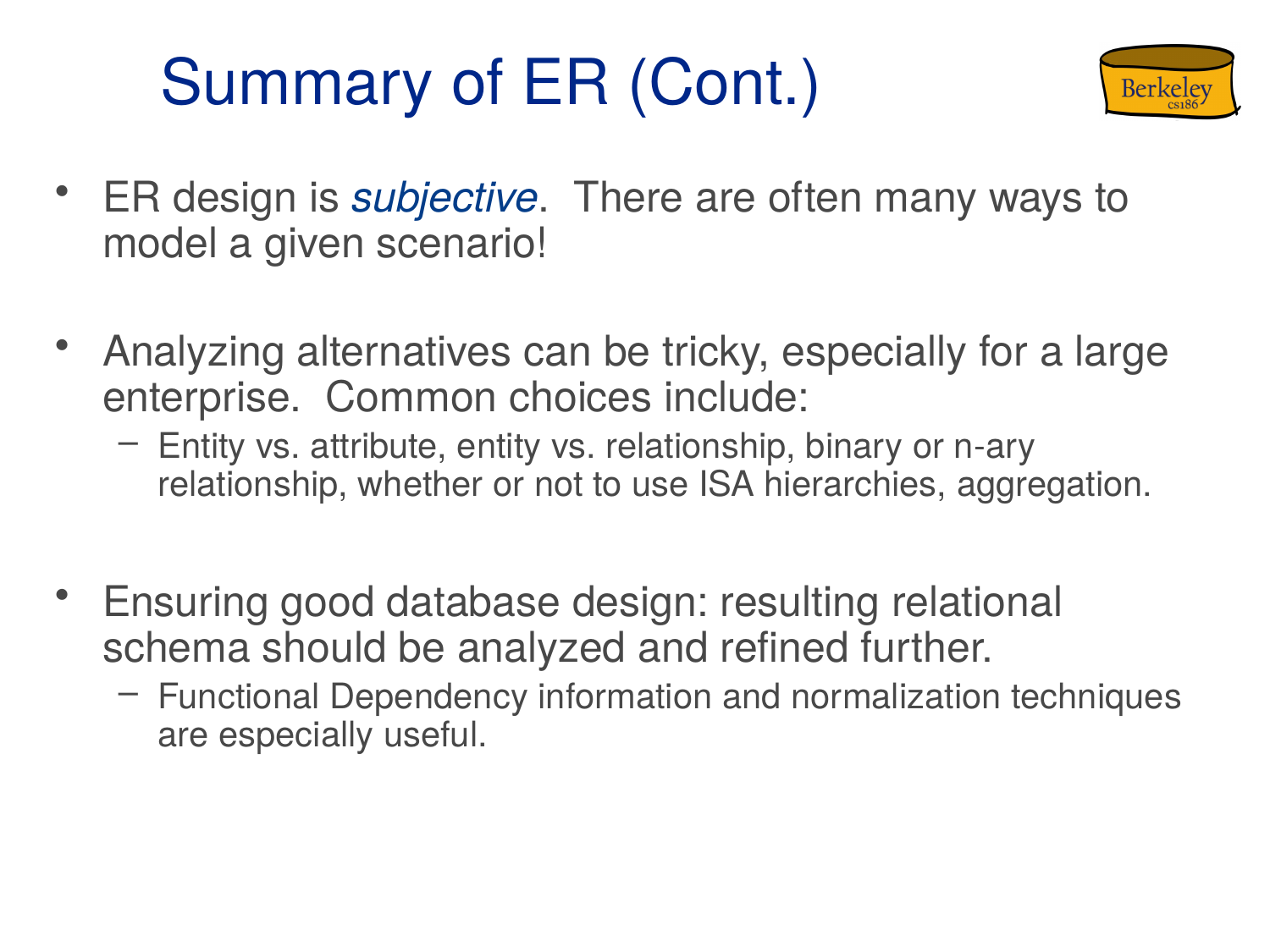

# Summary of ER (Cont.)
ER design is subjective.  There are often many ways to model a given scenario!

Analyzing alternatives can be tricky, especially for a large enterprise.  Common choices include:
Entity vs. attribute, entity vs. relationship, binary or n-ary relationship, whether or not to use ISA hierarchies, aggregation.

Ensuring good database design: resulting relational schema should be analyzed and refined further.
Functional Dependency information and normalization techniques are especially useful.